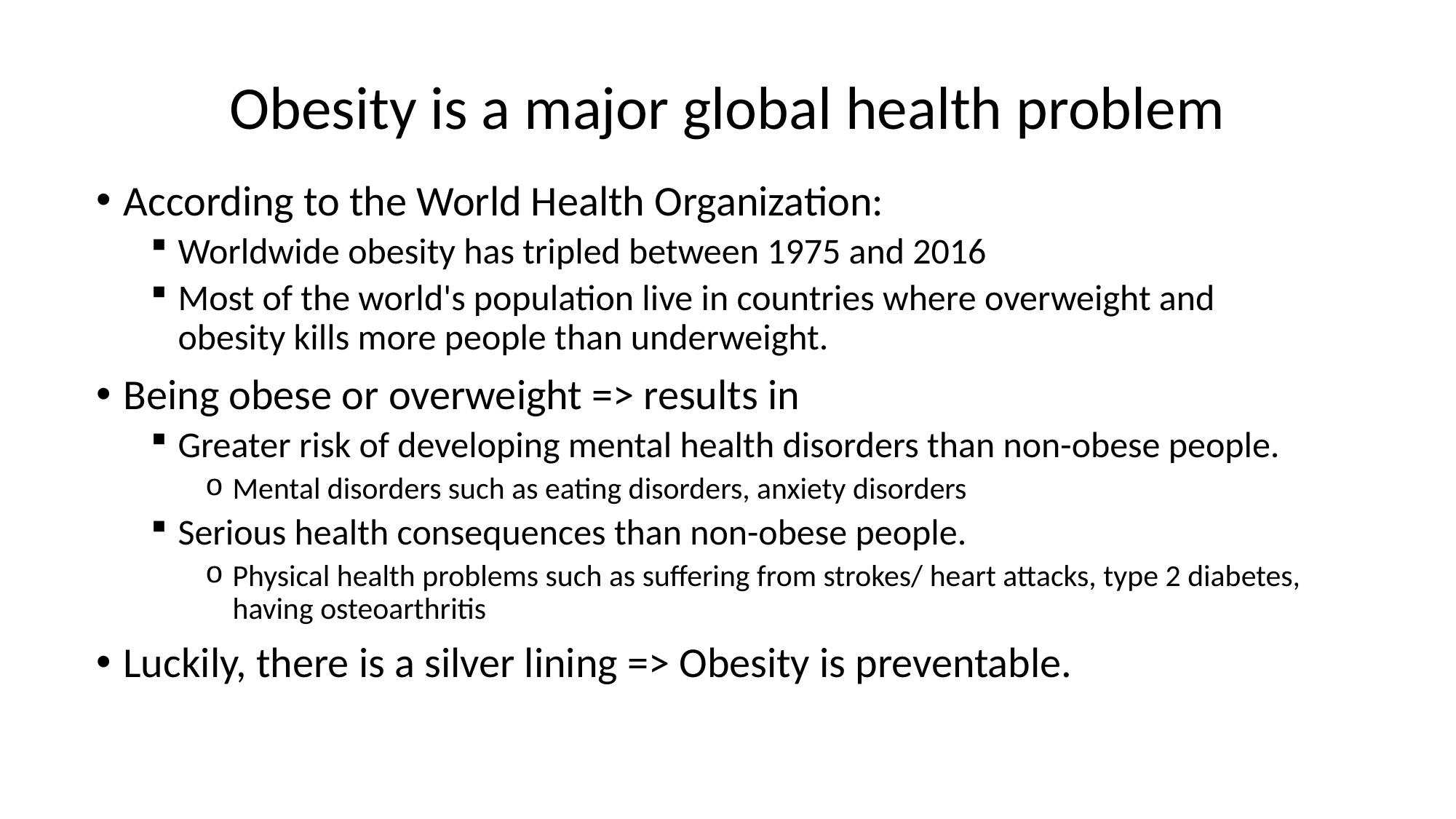

# Obesity is a major global health problem
According to the World Health Organization:
Worldwide obesity has tripled between 1975 and 2016
Most of the world's population live in countries where overweight and obesity kills more people than underweight.
Being obese or overweight => results in
Greater risk of developing mental health disorders than non-obese people.
Mental disorders such as eating disorders, anxiety disorders
Serious health consequences than non-obese people.
Physical health problems such as suffering from strokes/ heart attacks, type 2 diabetes, having osteoarthritis
Luckily, there is a silver lining => Obesity is preventable.